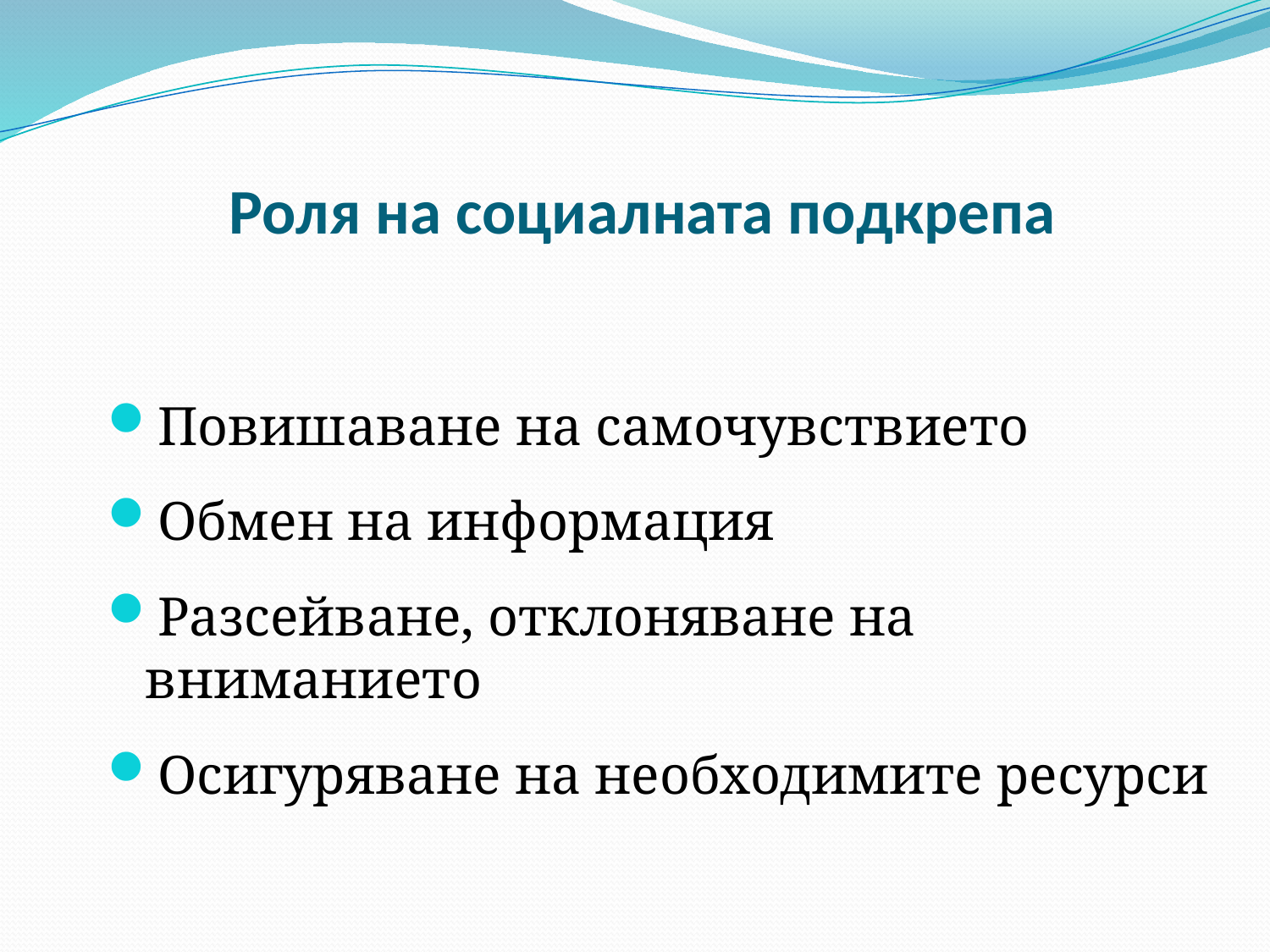

# Роля на социалната подкрепа
Повишаване на самочувствието
Обмен на информация
Разсейване, отклоняване на вниманието
Осигуряване на необходимите ресурси